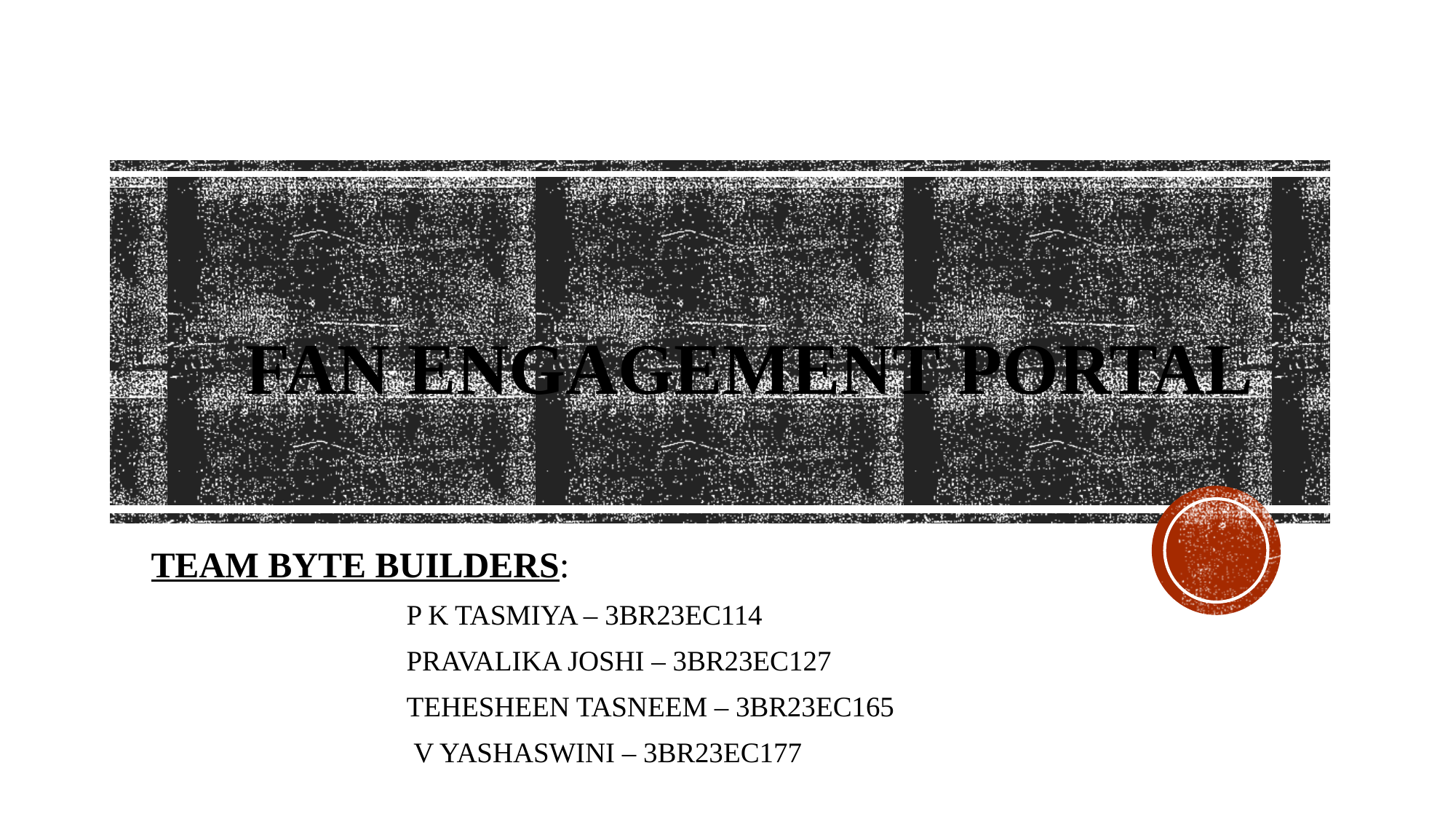

# Fan engagement portal
TEAM BYTE BUILDERS:
                                    P K TASMIYA – 3BR23EC114
                                    PRAVALIKA JOSHI – 3BR23EC127
                                    TEHESHEEN TASNEEM – 3BR23EC165
                                     V YASHASWINI – 3BR23EC177